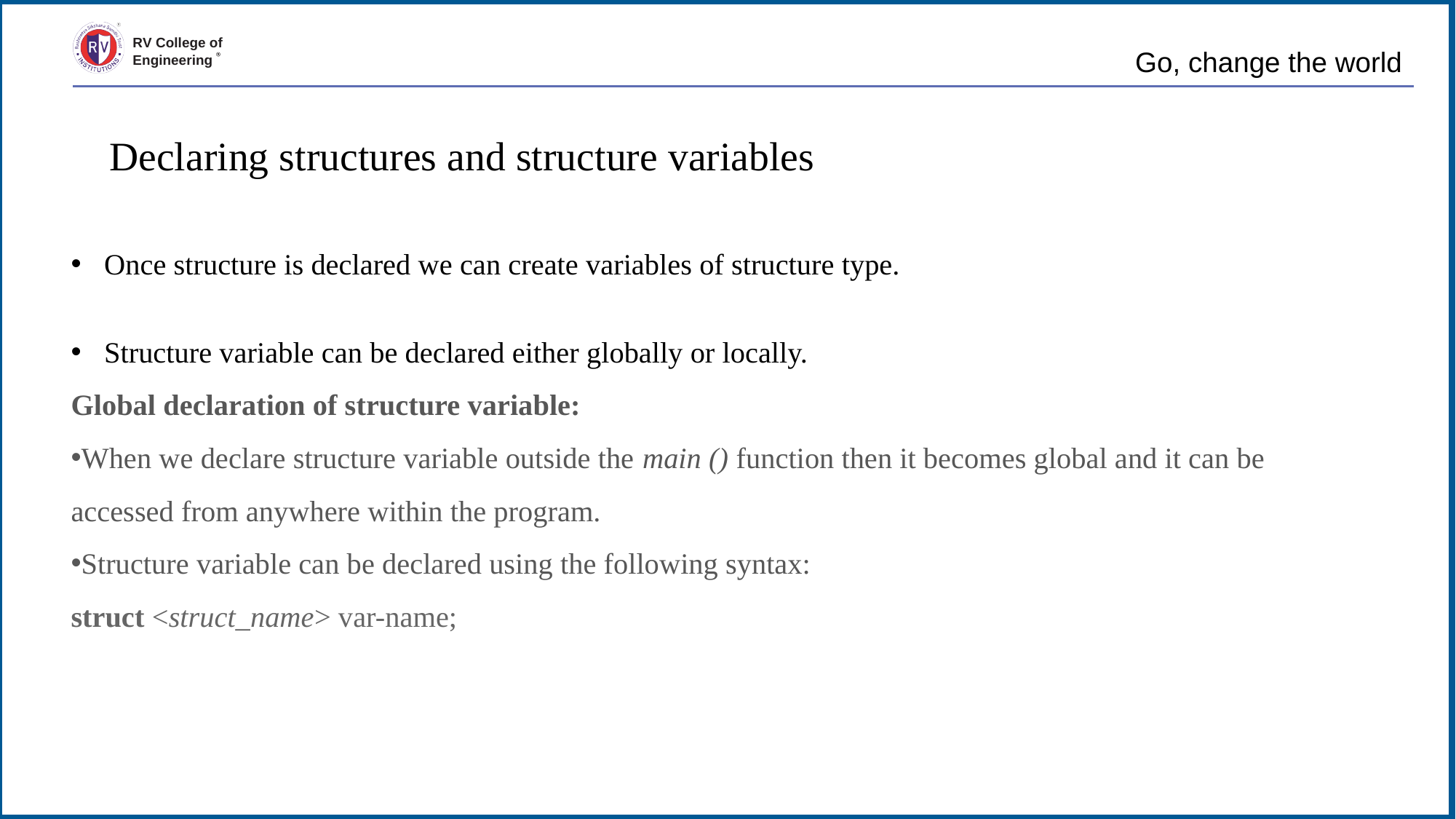

# Go, change the world
RV College of
Engineering

Declaring structures and structure variables
Once structure is declared we can create variables of structure type.
Structure variable can be declared either globally or locally.
Global declaration of structure variable:
When we declare structure variable outside the main () function then it becomes global and it can be accessed from anywhere within the program.
Structure variable can be declared using the following syntax:
struct <struct_name> var-name;